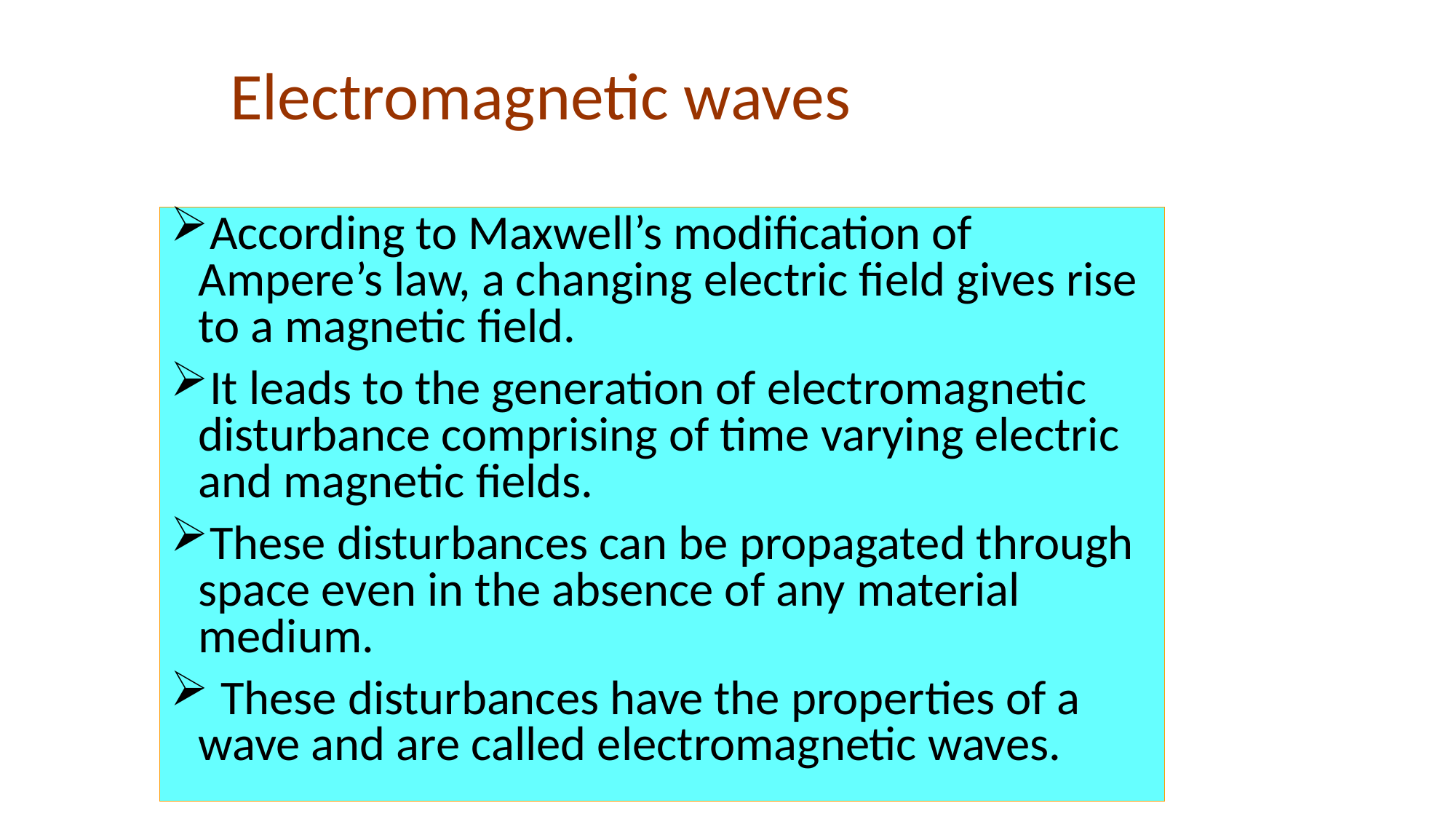

Electromagnetic waves
According to Maxwell’s modification of Ampere’s law, a changing electric field gives rise to a magnetic field.
It leads to the generation of electromagnetic disturbance comprising of time varying electric and magnetic fields.
These disturbances can be propagated through space even in the absence of any material medium.
 These disturbances have the properties of a wave and are called electromagnetic waves.